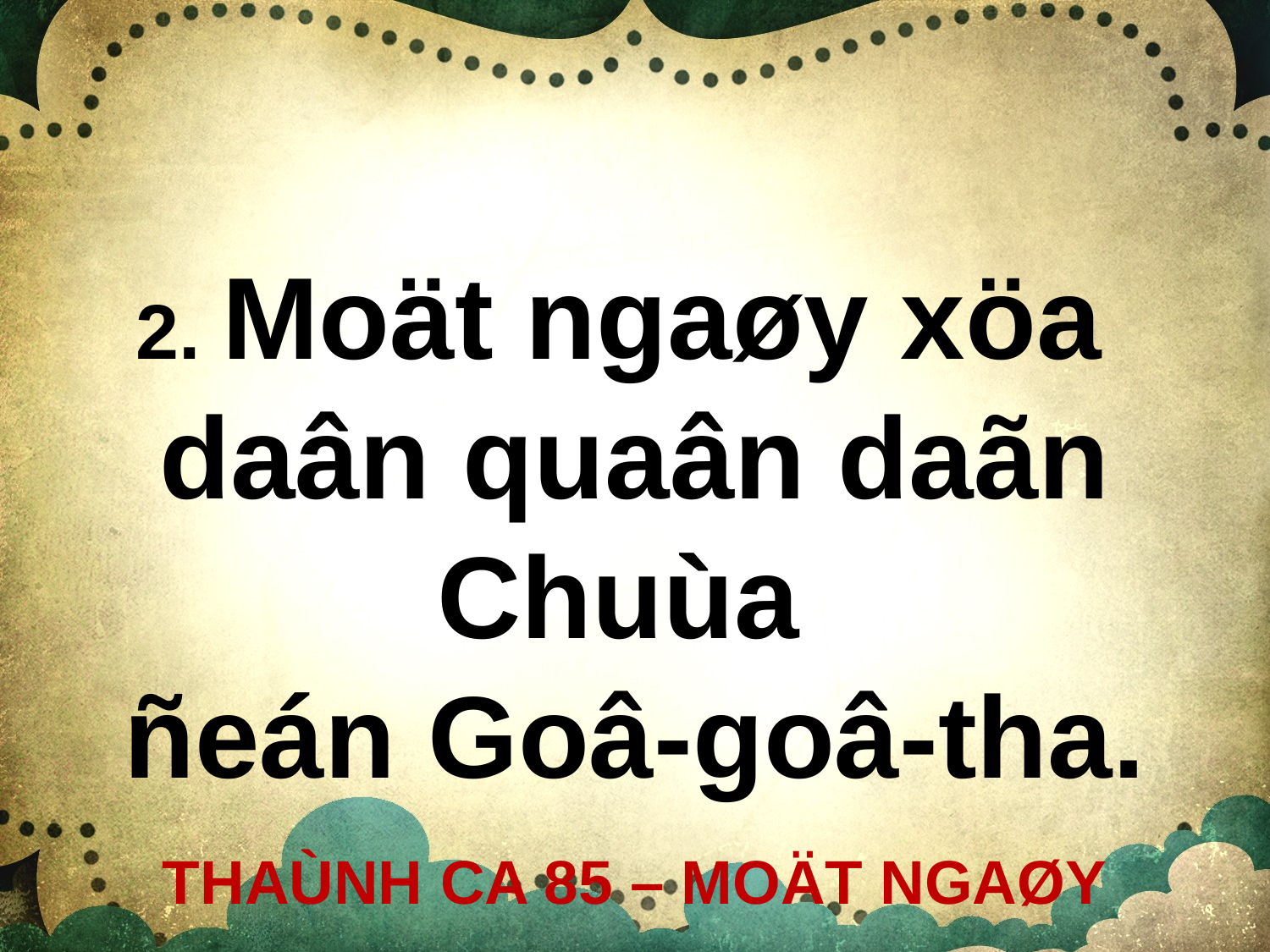

2. Moät ngaøy xöa
daân quaân daãn Chuùa
ñeán Goâ-goâ-tha.
THAÙNH CA 85 – MOÄT NGAØY